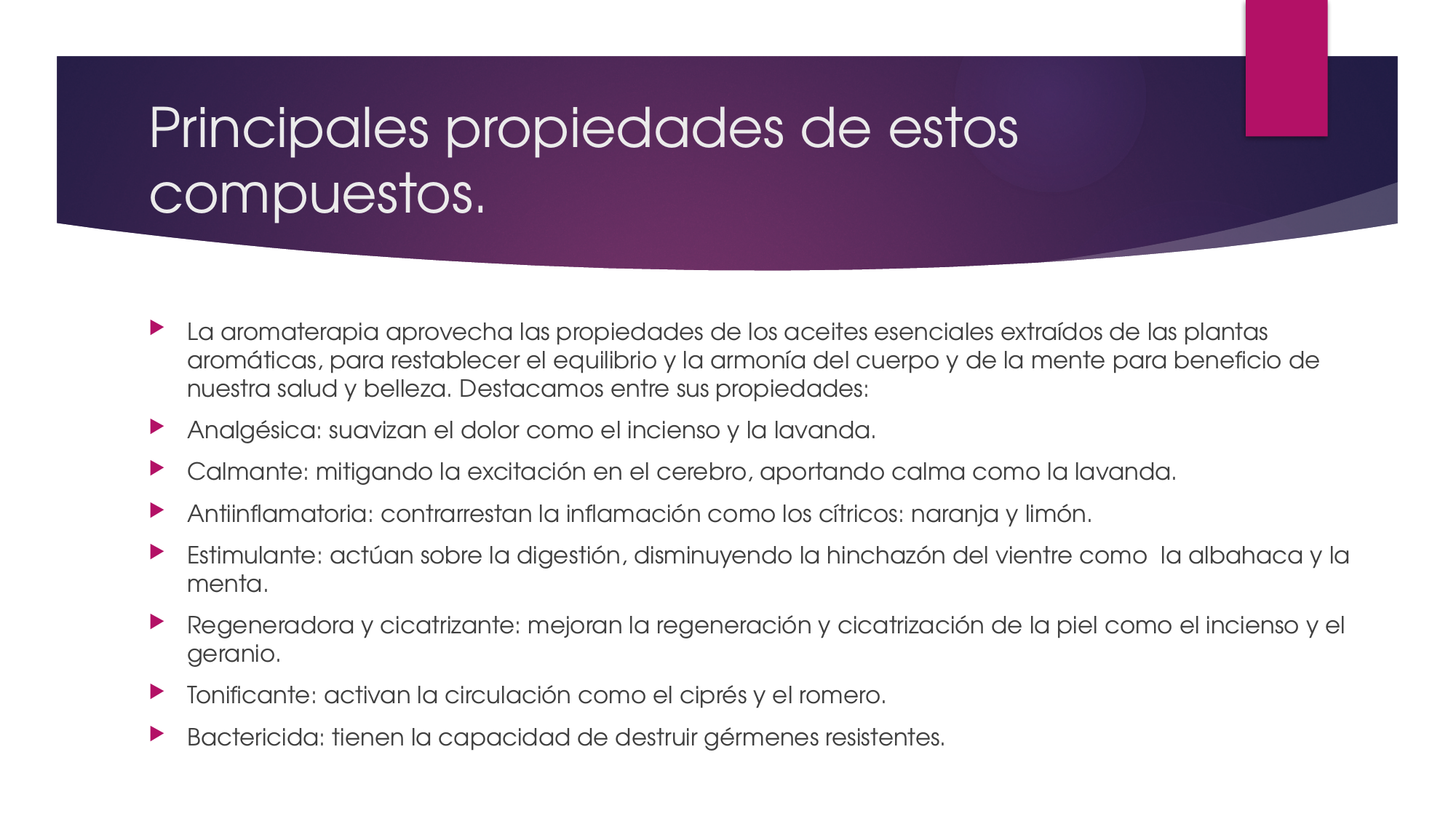

# Principales propiedades de estos compuestos.
La aromaterapia aprovecha las propiedades de los aceites esenciales extraídos de las plantas aromáticas, para restablecer el equilibrio y la armonía del cuerpo y de la mente para beneficio de nuestra salud y belleza. Destacamos entre sus propiedades:
Analgésica: suavizan el dolor como el incienso y la lavanda.
Calmante: mitigando la excitación en el cerebro, aportando calma como la lavanda.
Antiinflamatoria: contrarrestan la inflamación como los cítricos: naranja y limón.
Estimulante: actúan sobre la digestión, disminuyendo la hinchazón del vientre como  la albahaca y la menta.
Regeneradora y cicatrizante: mejoran la regeneración y cicatrización de la piel como el incienso y el geranio.
Tonificante: activan la circulación como el ciprés y el romero.
Bactericida: tienen la capacidad de destruir gérmenes resistentes.